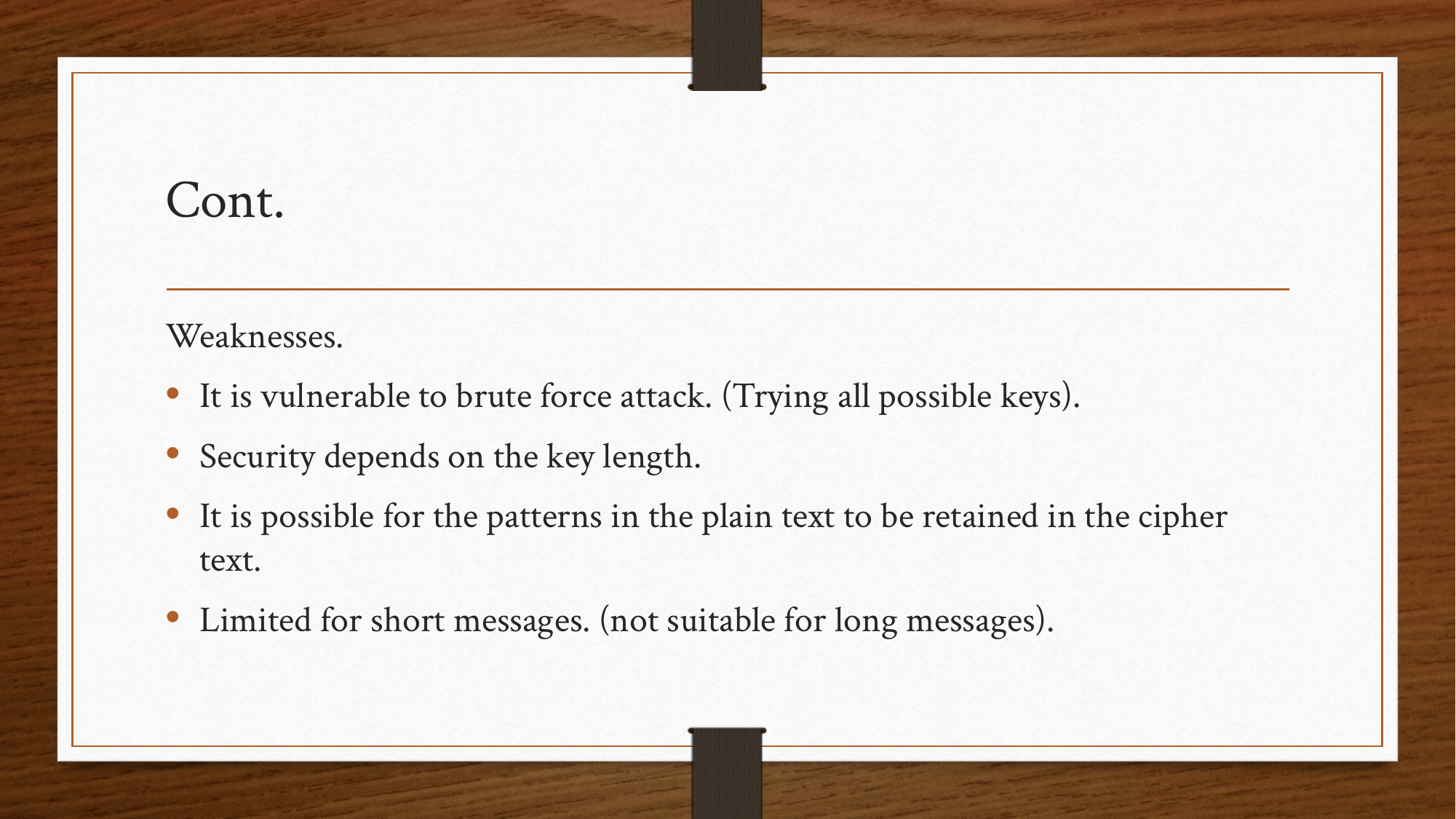

# Cont.
Weaknesses.
It is vulnerable to brute force attack. (Trying all possible keys).
Security depends on the key length.
It is possible for the patterns in the plain text to be retained in the cipher text.
Limited for short messages. (not suitable for long messages).